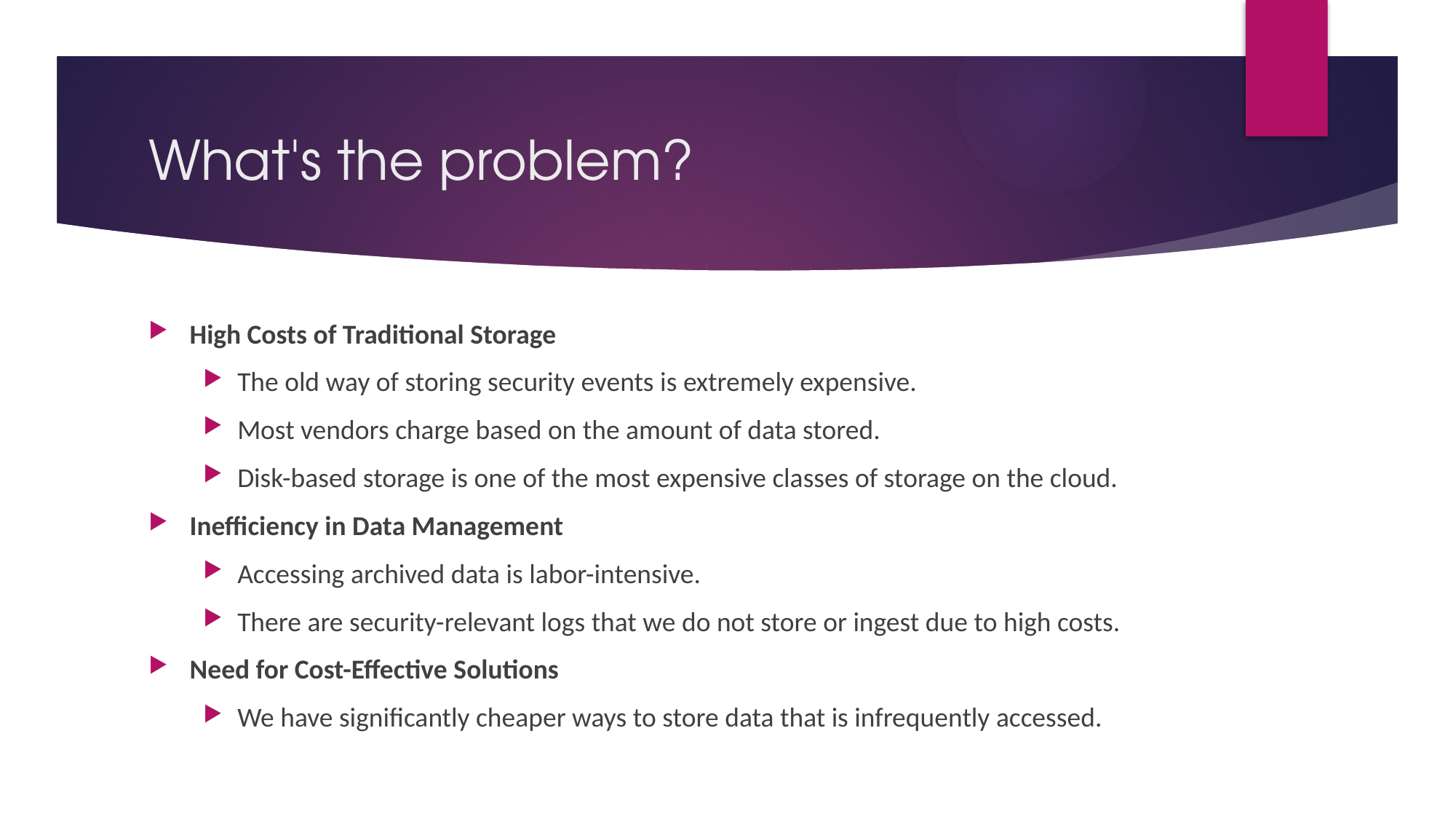

# What's the problem?
High Costs of Traditional Storage
The old way of storing security events is extremely expensive.
Most vendors charge based on the amount of data stored.
Disk-based storage is one of the most expensive classes of storage on the cloud.
Inefficiency in Data Management
Accessing archived data is labor-intensive.
There are security-relevant logs that we do not store or ingest due to high costs.
Need for Cost-Effective Solutions
We have significantly cheaper ways to store data that is infrequently accessed.